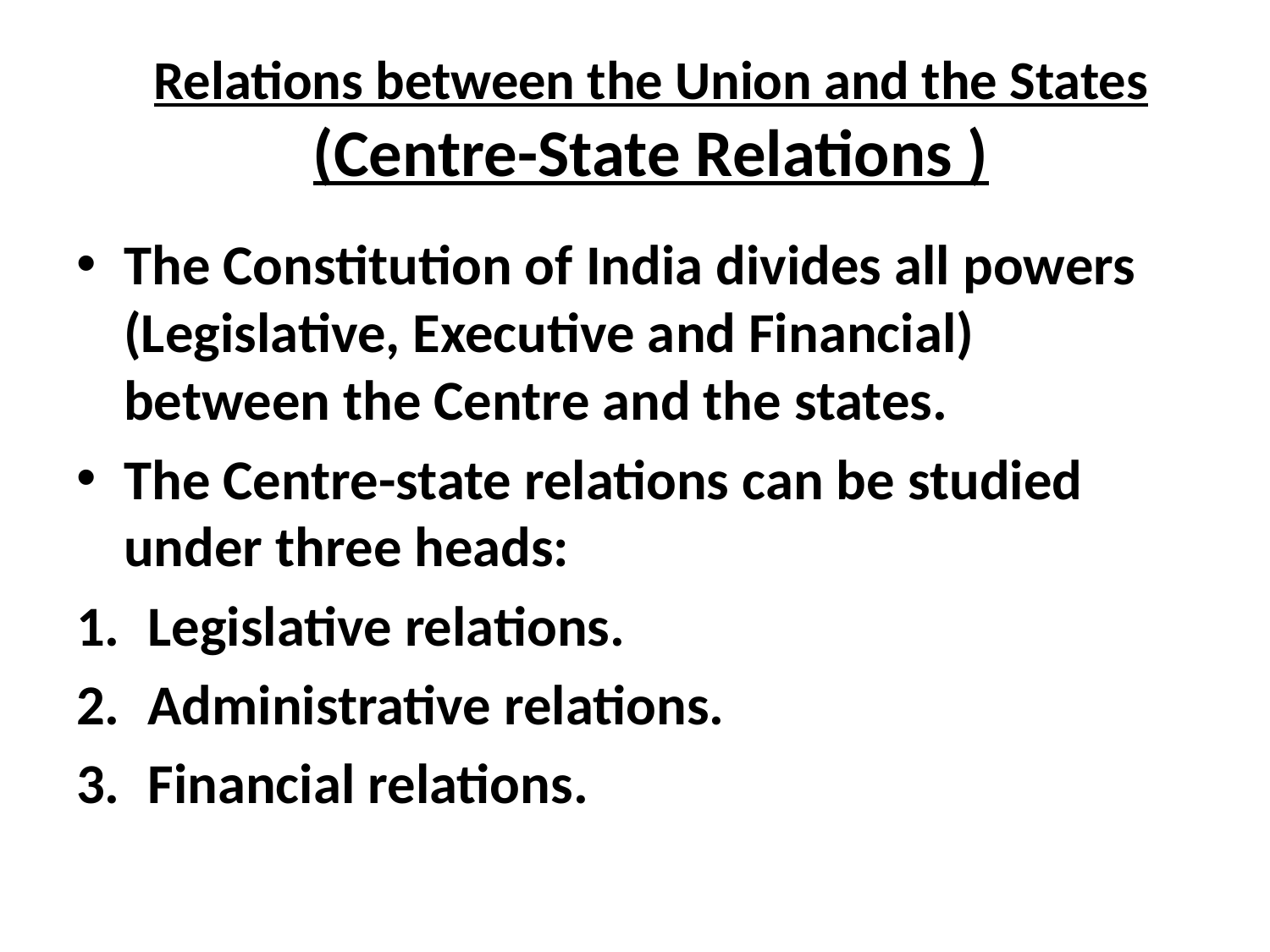

# Relations between the Union and the States (Centre-State Relations )
The Constitution of India divides all powers (Legislative, Executive and Financial) between the Centre and the states.
The Centre-state relations can be studied under three heads:
Legislative relations.
Administrative relations.
Financial relations.